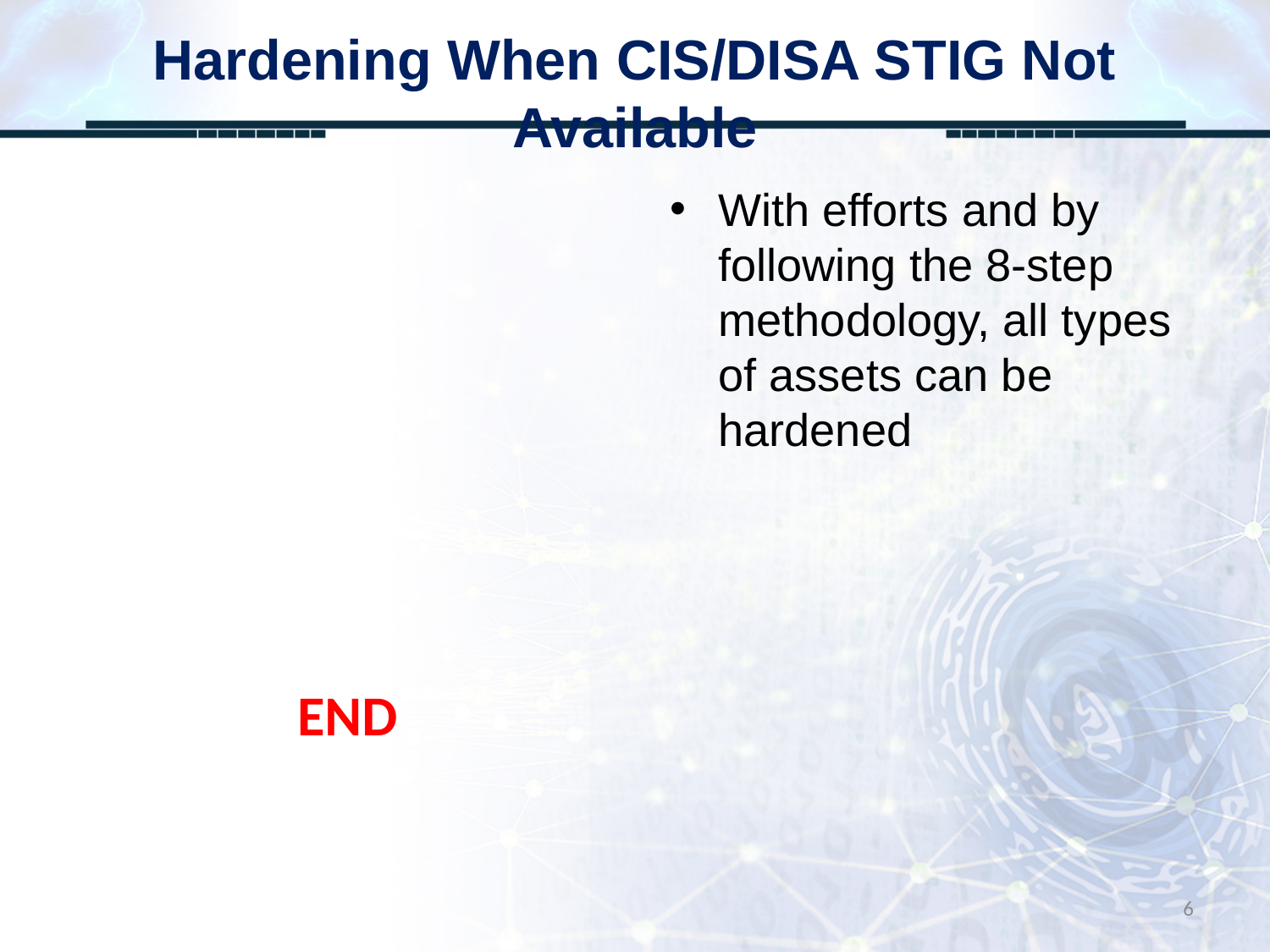

# Hardening When CIS/DISA STIG Not Available
With efforts and by following the 8-step methodology, all types of assets can be hardened
END
6